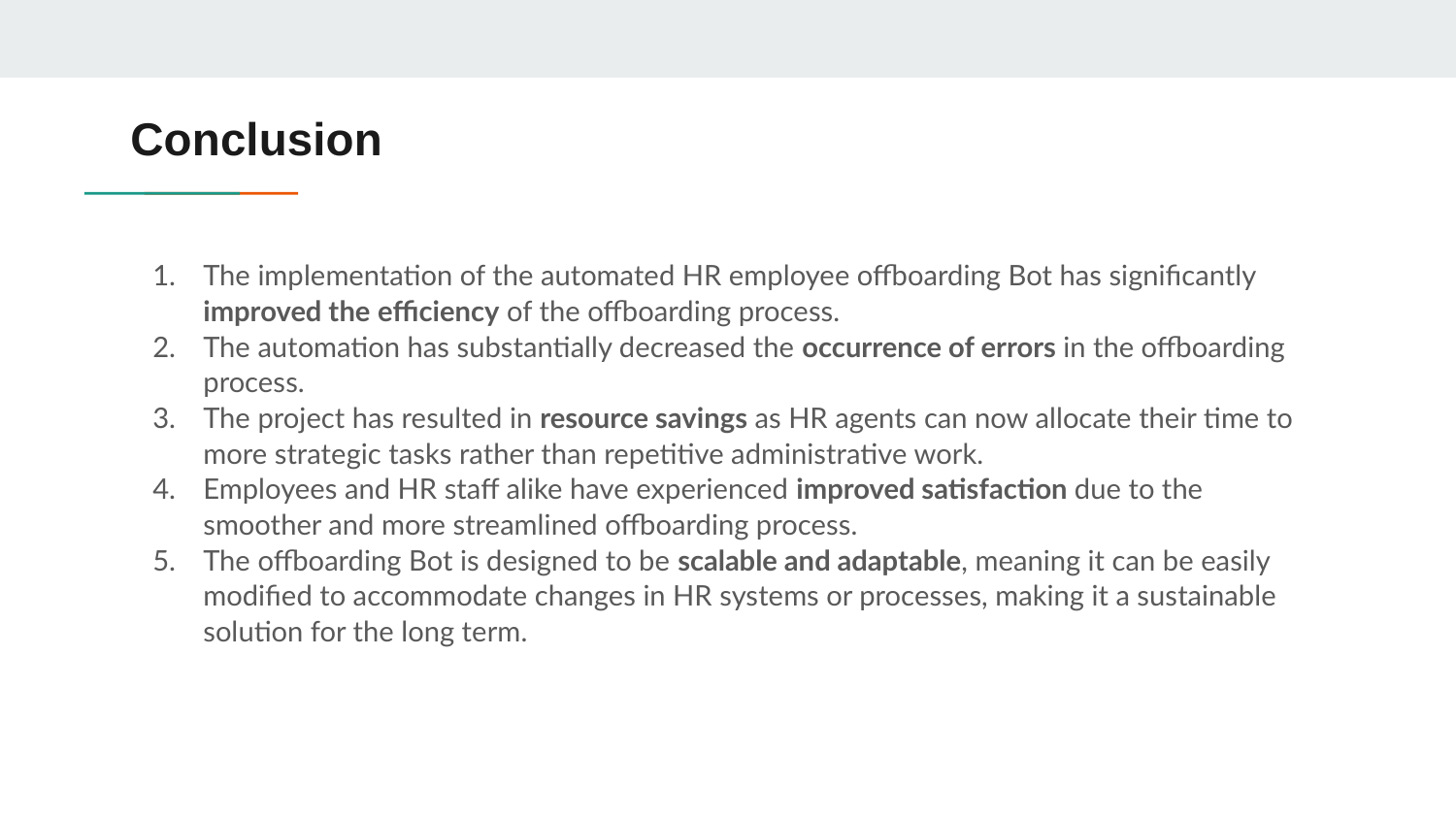

# Conclusion
The implementation of the automated HR employee offboarding Bot has significantly improved the efficiency of the offboarding process.
The automation has substantially decreased the occurrence of errors in the offboarding process.
The project has resulted in resource savings as HR agents can now allocate their time to more strategic tasks rather than repetitive administrative work.
Employees and HR staff alike have experienced improved satisfaction due to the smoother and more streamlined offboarding process.
The offboarding Bot is designed to be scalable and adaptable, meaning it can be easily modified to accommodate changes in HR systems or processes, making it a sustainable solution for the long term.